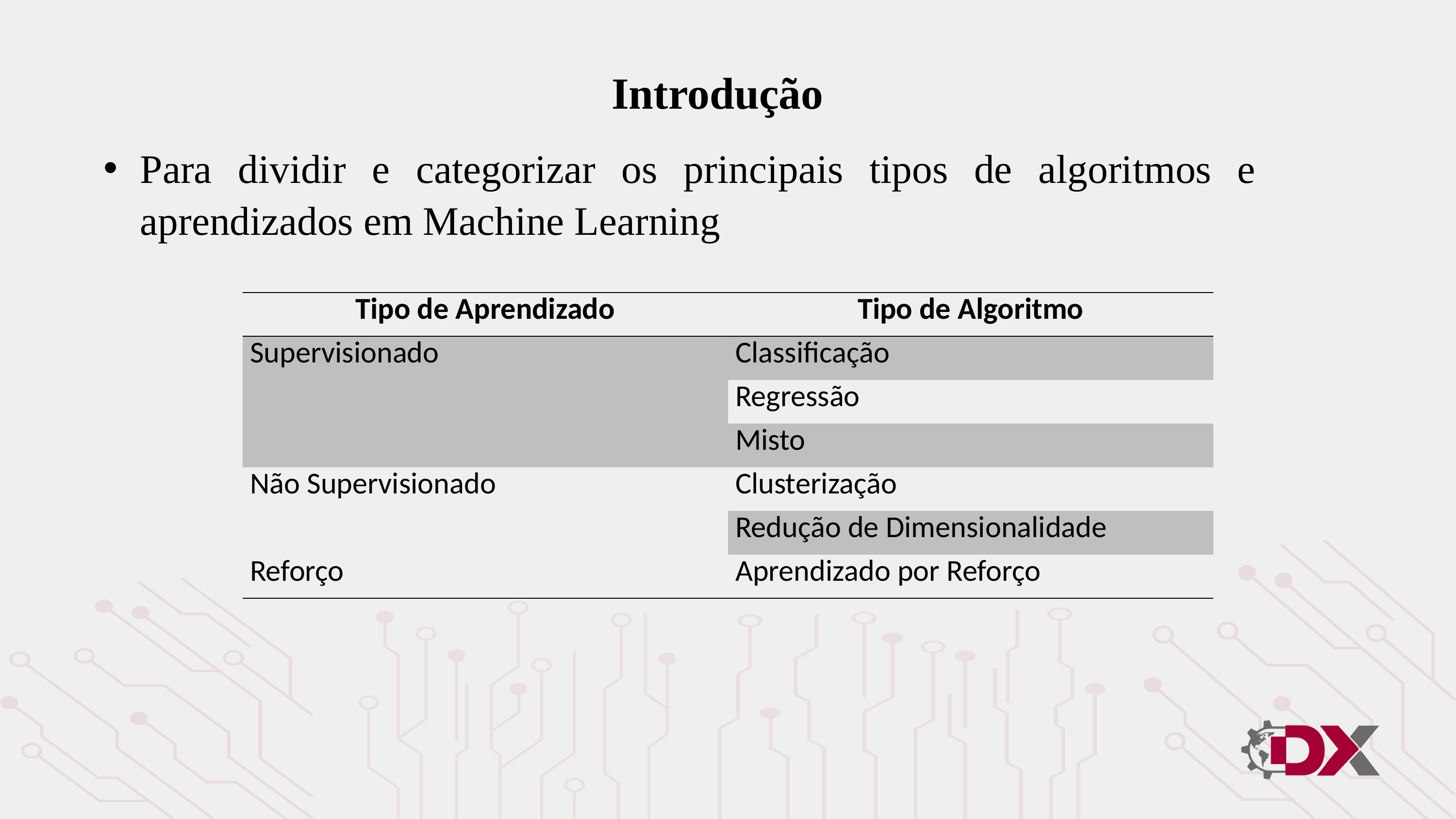

Introdução
Para dividir e categorizar os principais tipos de algoritmos e aprendizados em Machine Learning
| Tipo de Aprendizado | Tipo de Algoritmo |
| --- | --- |
| Supervisionado | Classificação |
|  | Regressão |
|  | Misto |
| Não Supervisionado | Clusterização |
|  | Redução de Dimensionalidade |
| Reforço | Aprendizado por Reforço |